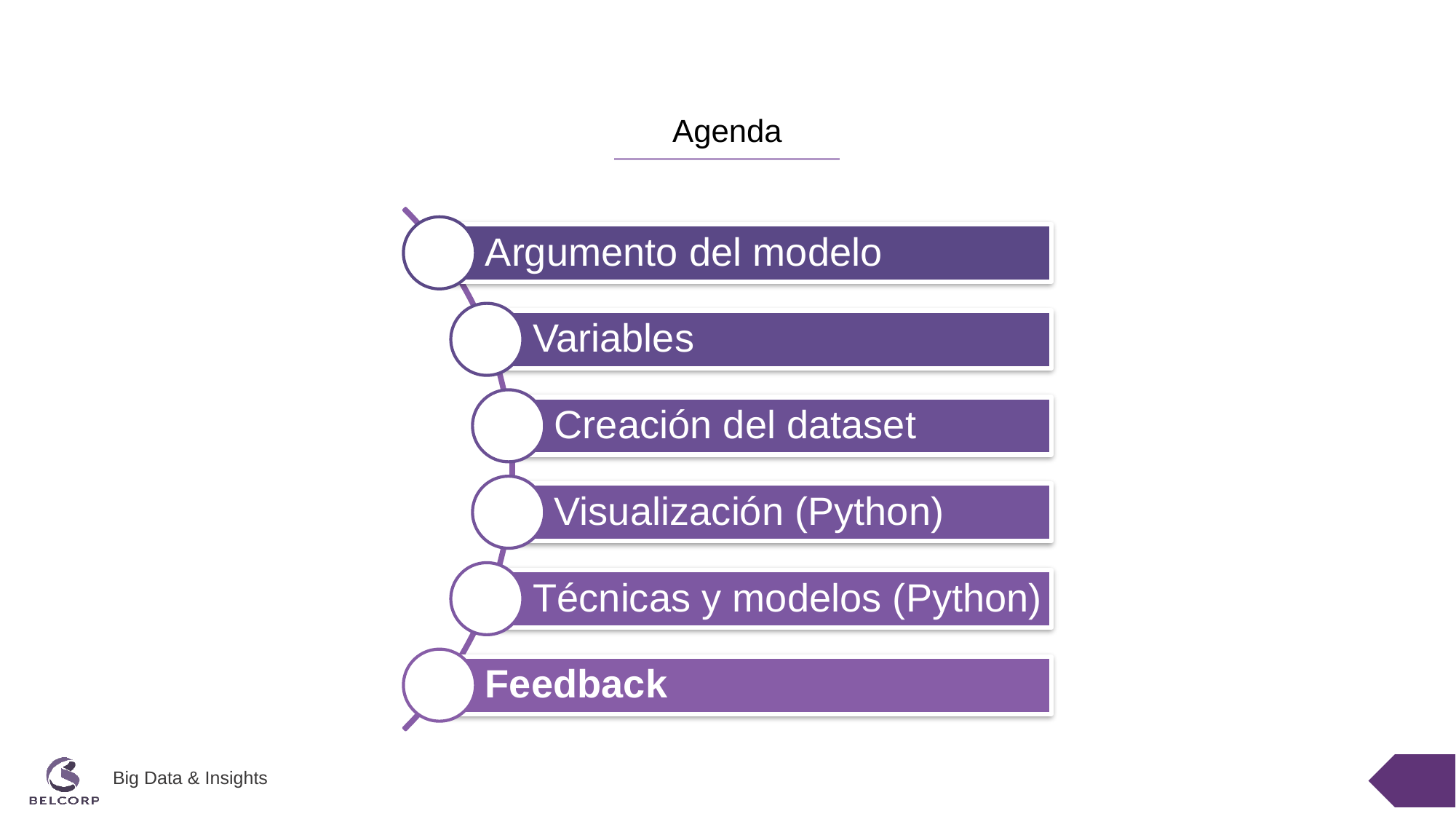

Agenda
Argumento del modelo
Variables
Creación del dataset
Visualización (Python)
Técnicas y modelos (Python)
Feedback